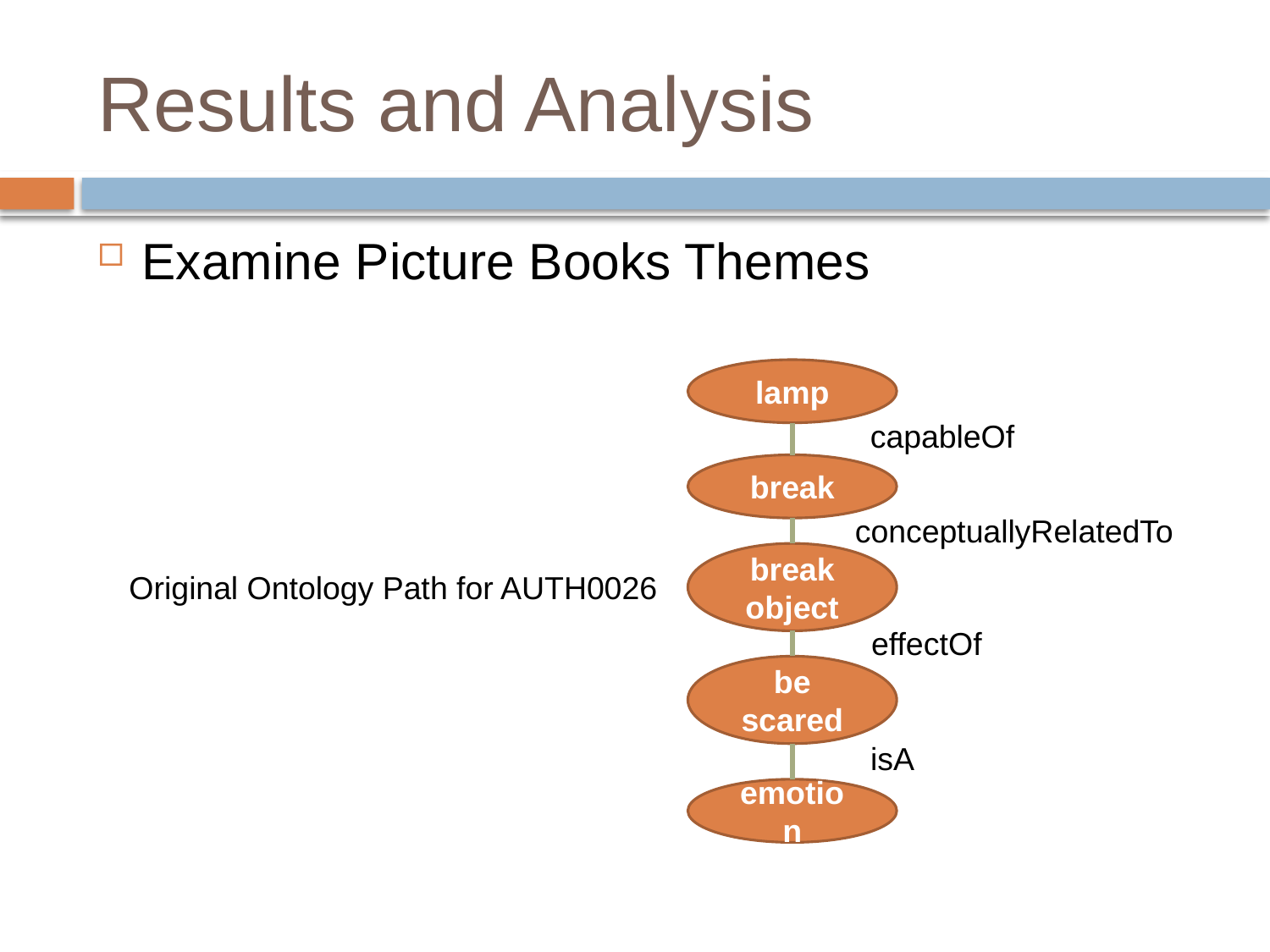

# Results and Analysis
Examine Picture Books Themes
lamp
capableOf
break
conceptuallyRelatedTo
break object
Original Ontology Path for AUTH0026
effectOf
be scared
isA
emotion